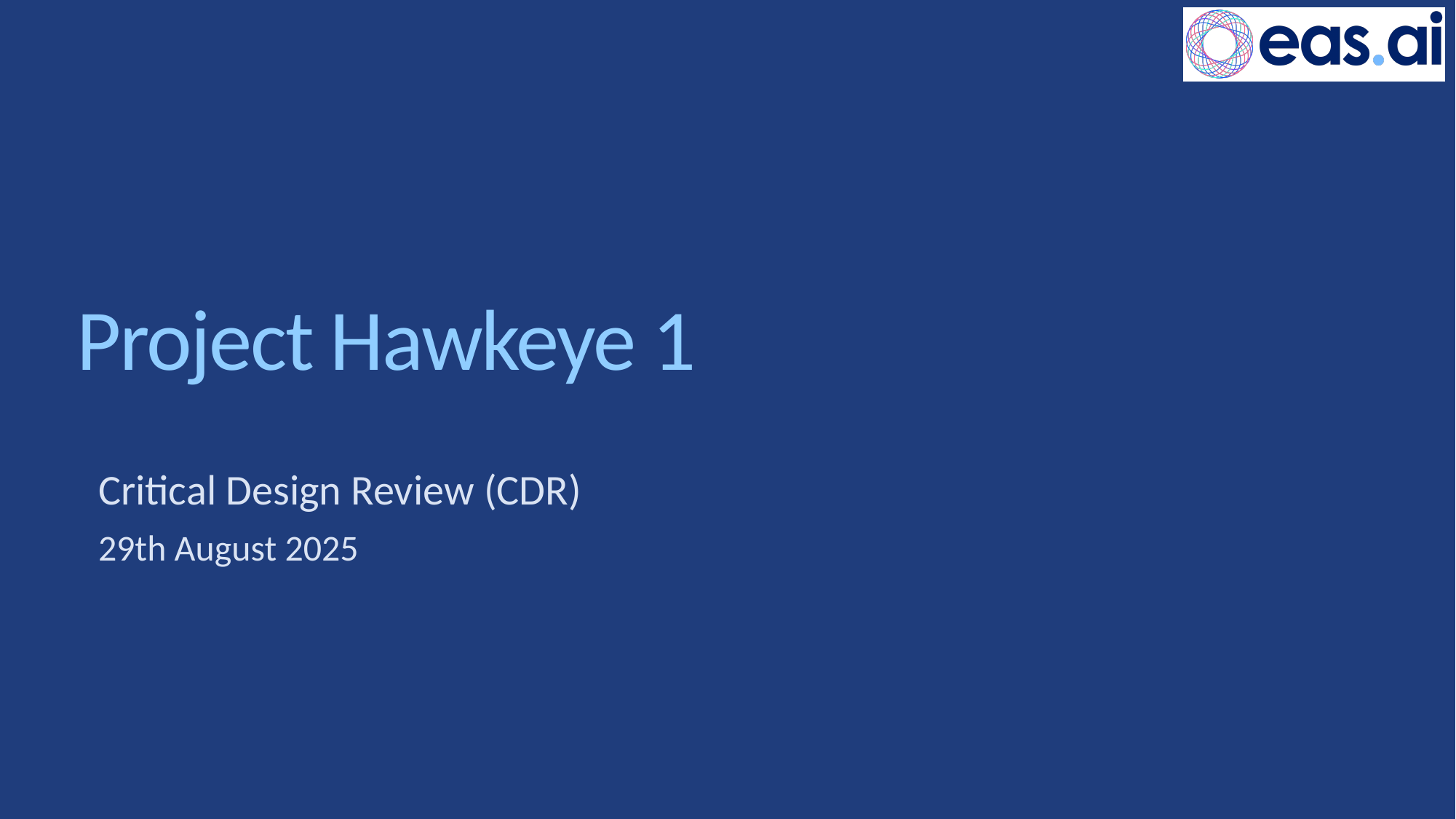

# Project Hawkeye 1
Critical Design Review (CDR)
29th August 2025